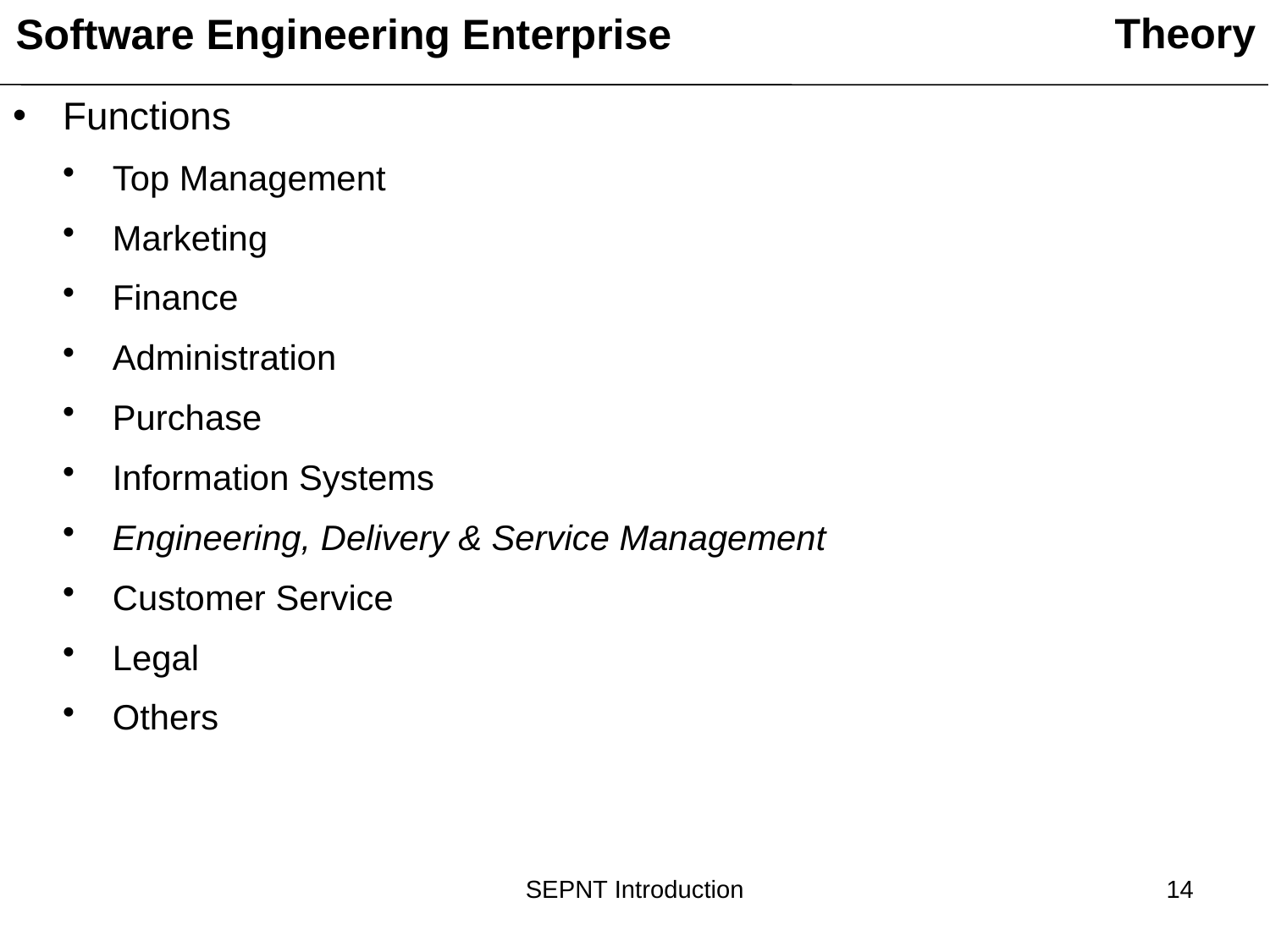

Theory
Software Engineering Enterprise
Functions
Top Management
Marketing
Finance
Administration
Purchase
Information Systems
Engineering, Delivery & Service Management
Customer Service
Legal
Others

SEPNT Introduction
14